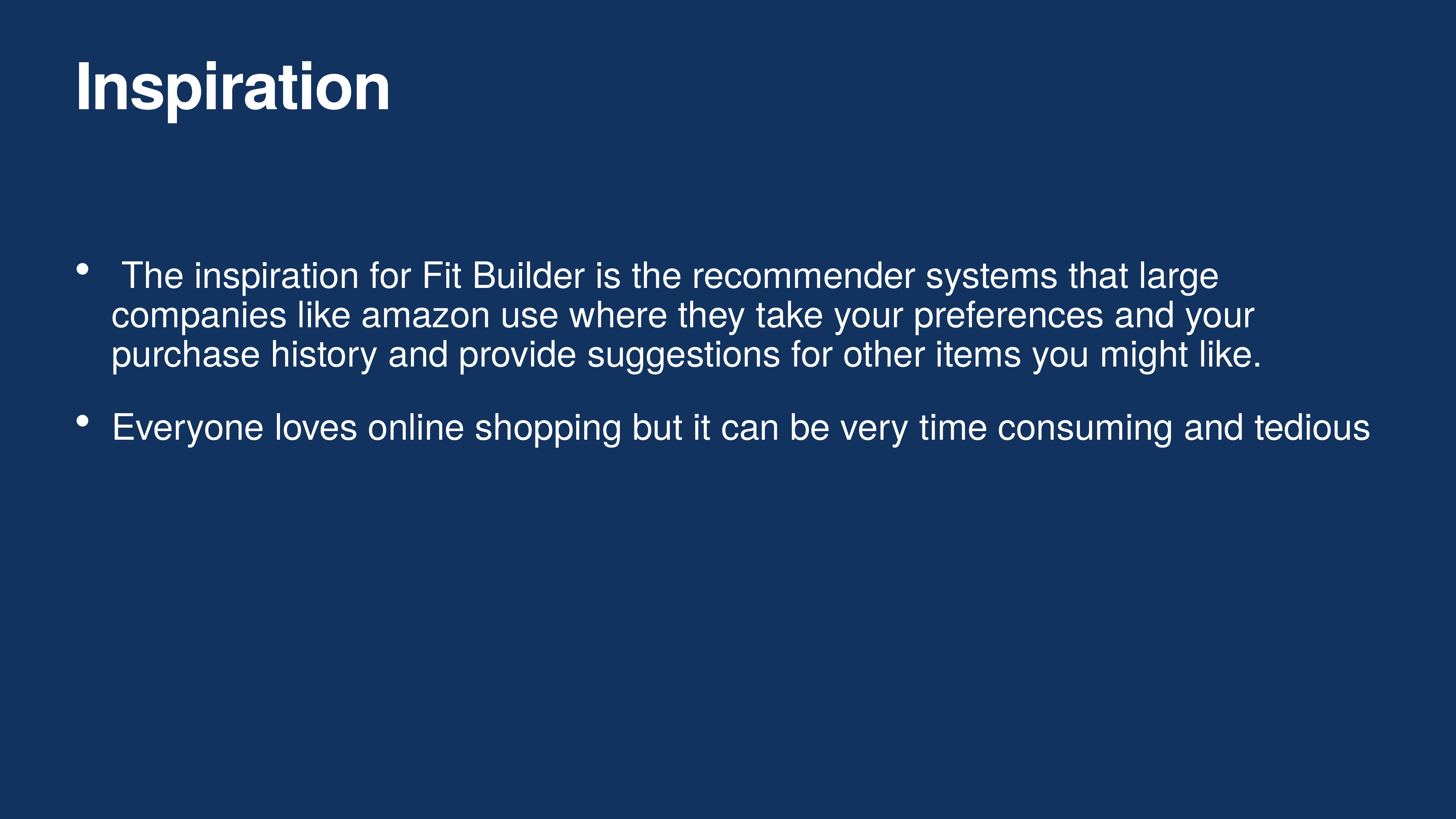

# Inspiration
 The inspiration for Fit Builder is the recommender systems that large companies like amazon use where they take your preferences and your purchase history and provide suggestions for other items you might like.
Everyone loves online shopping but it can be very time consuming and tedious